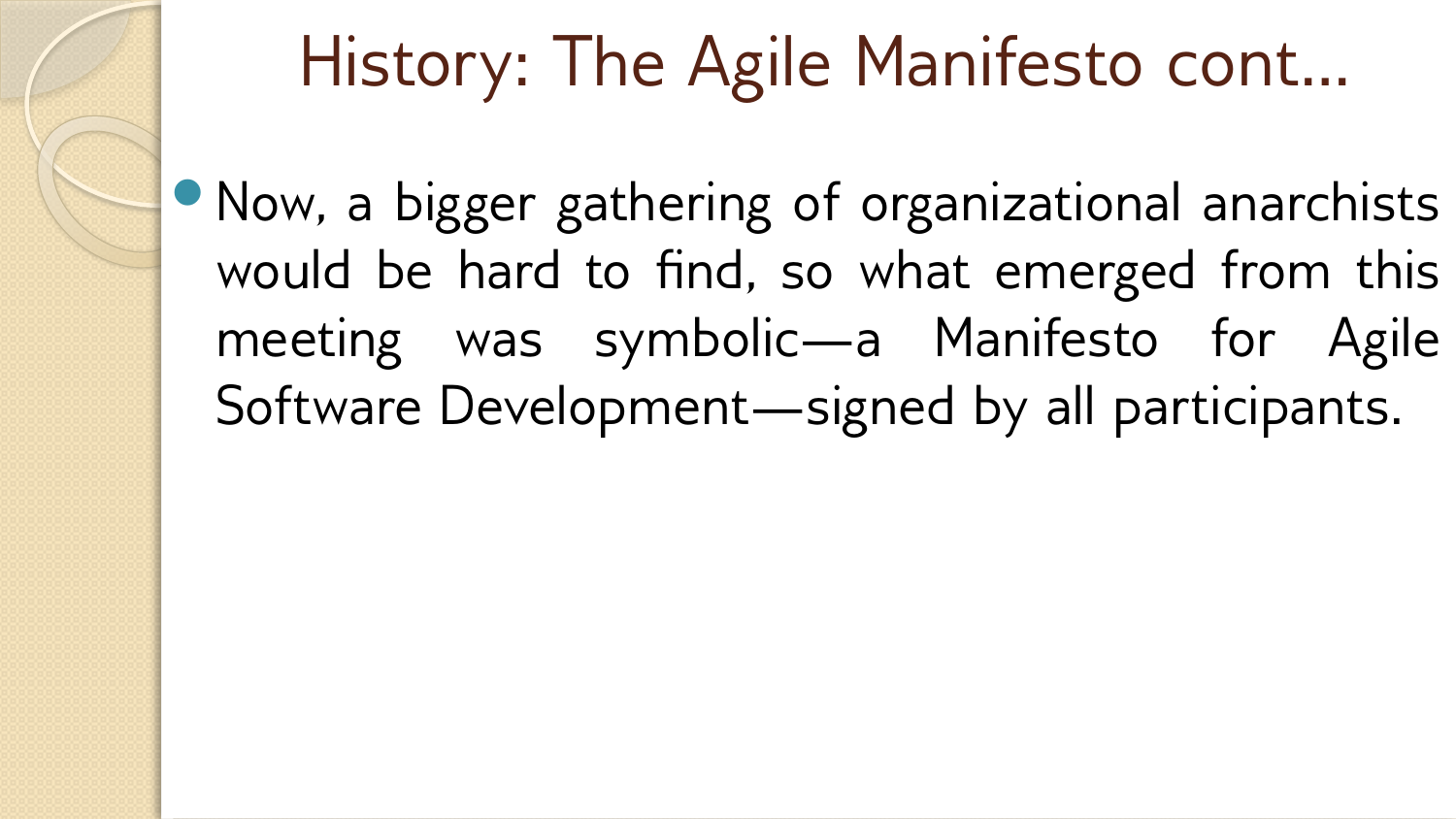

# History: The Agile Manifesto cont…
Now, a bigger gathering of organizational anarchists would be hard to find, so what emerged from this meeting was symbolic—a Manifesto for Agile Software Development—signed by all participants.